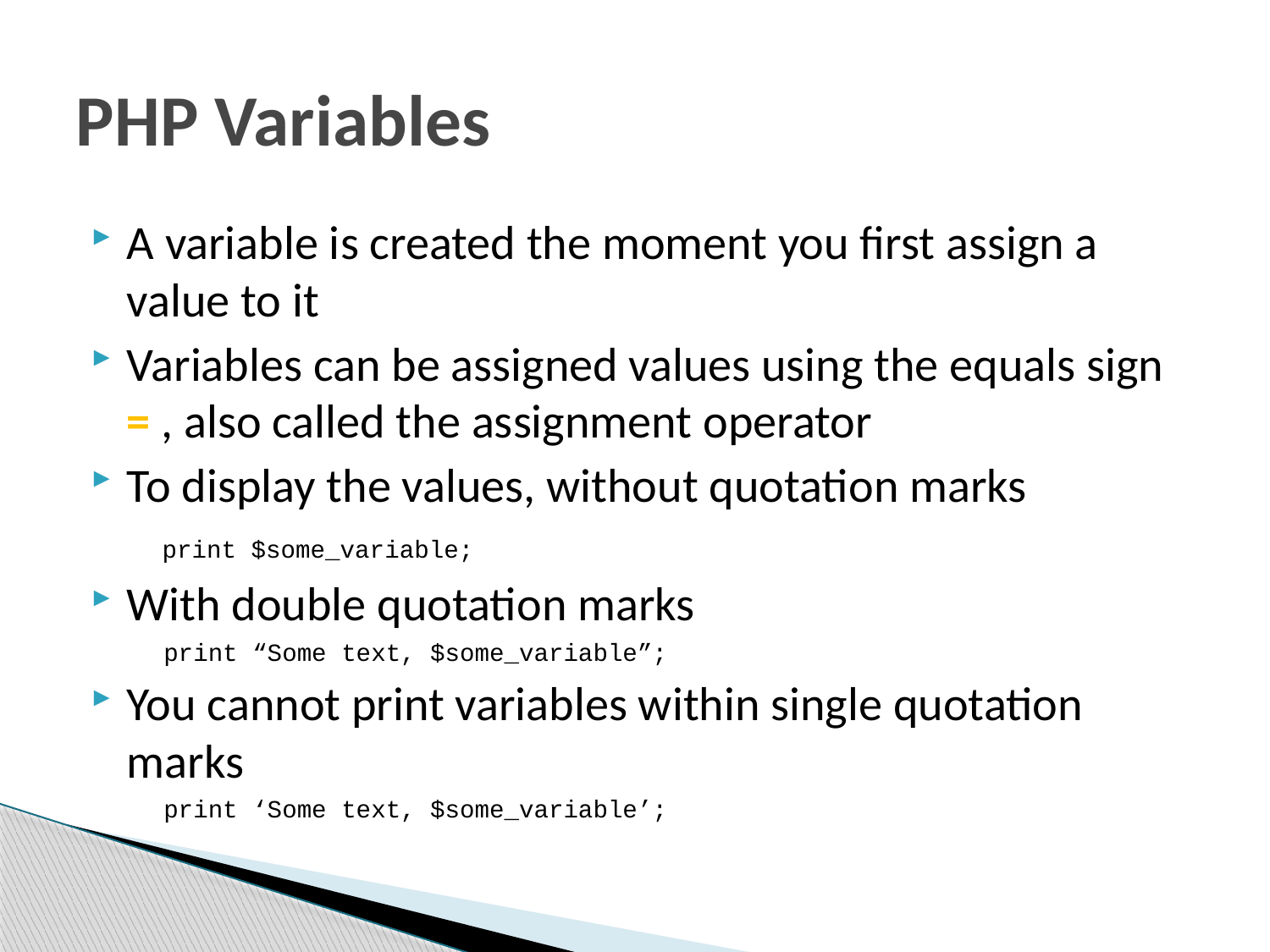

# PHP Variables
A variable is created the moment you first assign a value to it
Variables can be assigned values using the equals sign  = , also called the assignment operator
To display the values, without quotation marks
	print $some_variable;
With double quotation marks
print “Some text, $some_variable”;
You cannot print variables within single quotation marks
print ‘Some text, $some_variable’;